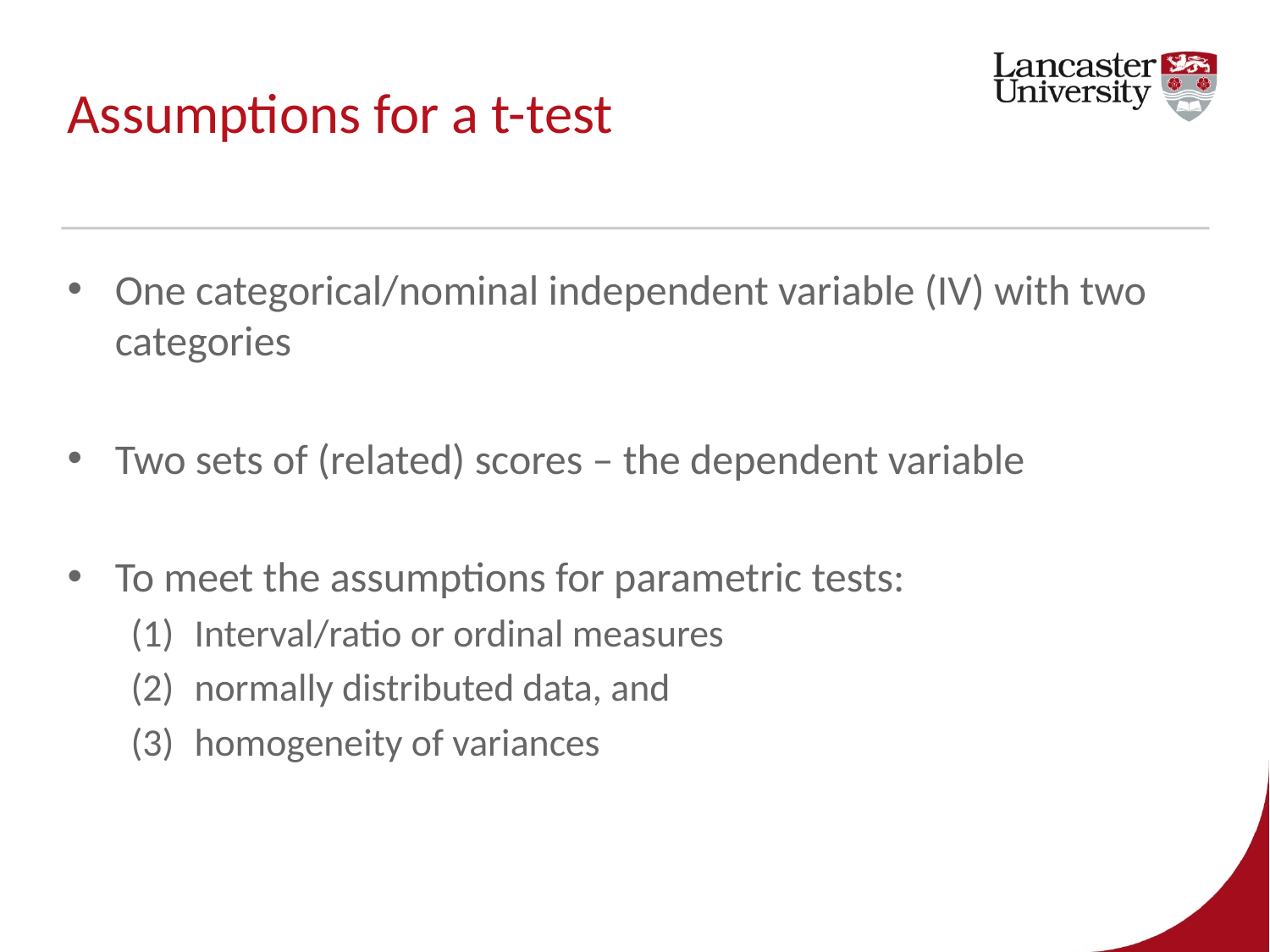

# Assumptions for a t-test
One categorical/nominal independent variable (IV) with two categories

Two sets of (related) scores – the dependent variable

To meet the assumptions for parametric tests:
Interval/ratio or ordinal measures
normally distributed data, and
homogeneity of variances